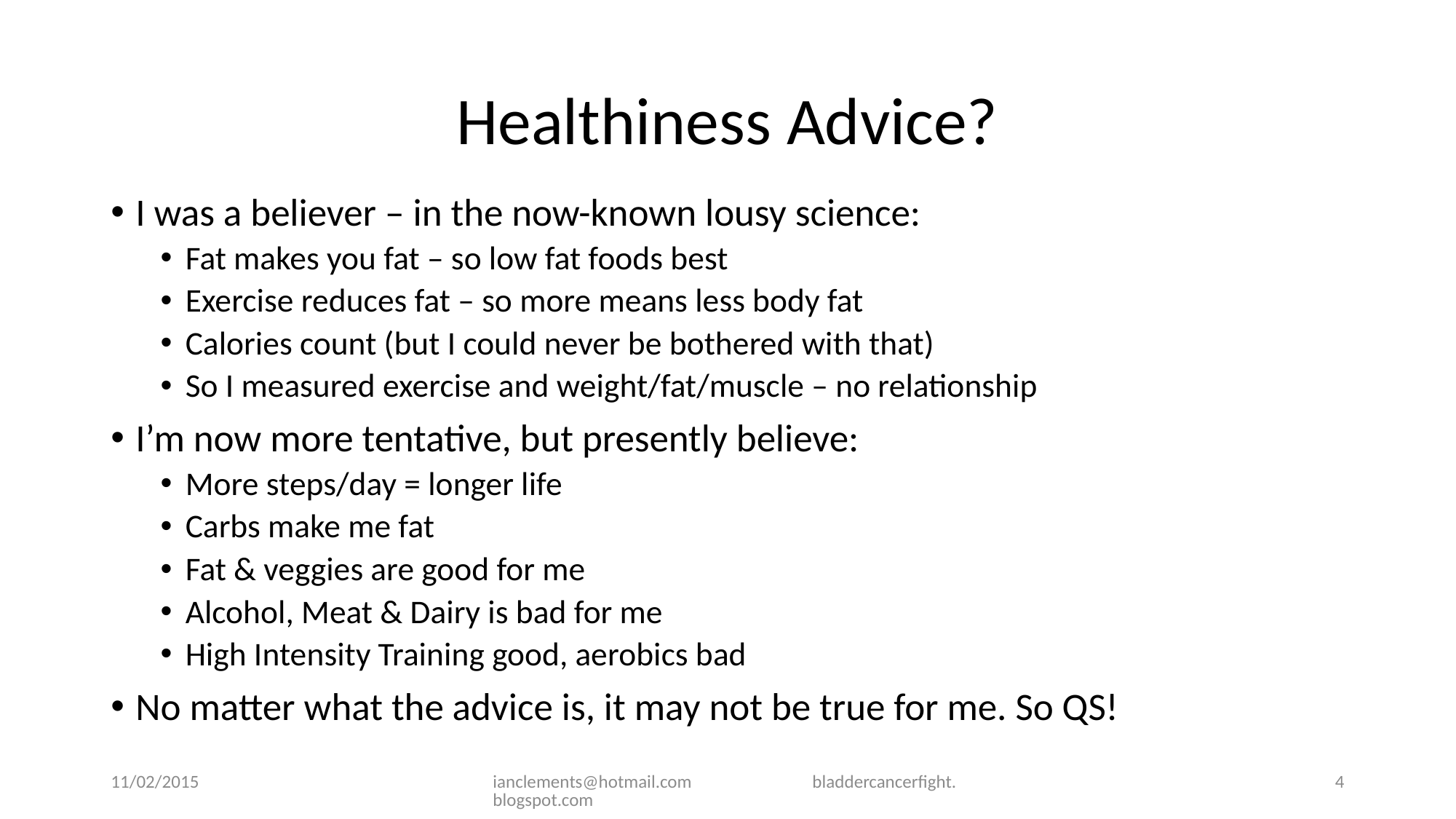

# Healthiness Advice?
I was a believer – in the now-known lousy science:
Fat makes you fat – so low fat foods best
Exercise reduces fat – so more means less body fat
Calories count (but I could never be bothered with that)
So I measured exercise and weight/fat/muscle – no relationship
I’m now more tentative, but presently believe:
More steps/day = longer life
Carbs make me fat
Fat & veggies are good for me
Alcohol, Meat & Dairy is bad for me
High Intensity Training good, aerobics bad
No matter what the advice is, it may not be true for me. So QS!

11/02/2015
ianclements@hotmail.com                             bladdercancerfight.blogspot.com
4